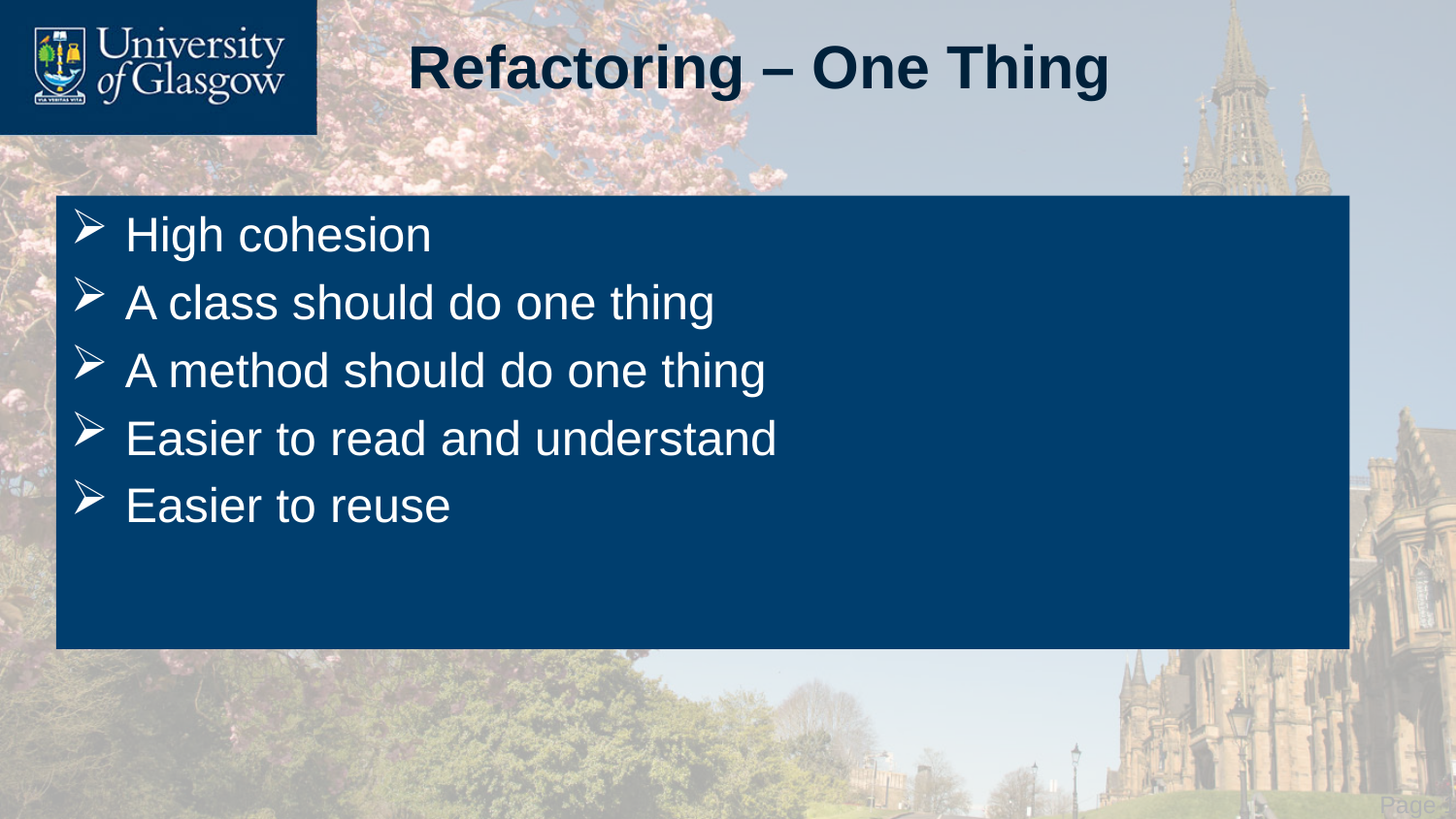

# Refactoring – One Thing
High cohesion
A class should do one thing
A method should do one thing
Easier to read and understand
Easier to reuse
 Page 11